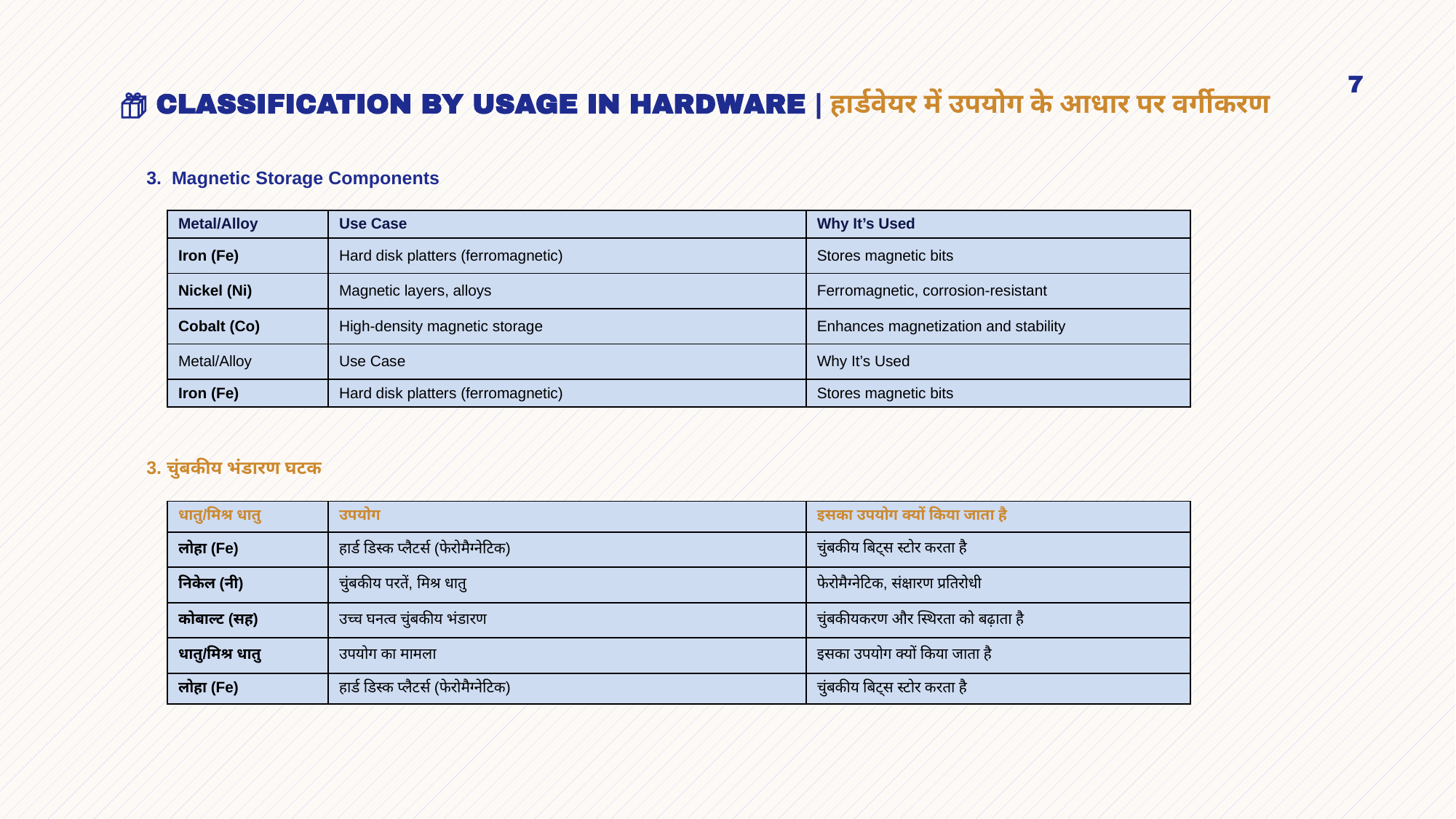

# 📦 Classification by Usage in Hardware | हार्डवेयर में उपयोग के आधार पर वर्गीकरण
7
3.  Magnetic Storage Components
| Metal/Alloy | Use Case | Why It’s Used |
| --- | --- | --- |
| Iron (Fe) | Hard disk platters (ferromagnetic) | Stores magnetic bits |
| Nickel (Ni) | Magnetic layers, alloys | Ferromagnetic, corrosion-resistant |
| Cobalt (Co) | High-density magnetic storage | Enhances magnetization and stability |
| Metal/Alloy | Use Case | Why It’s Used |
| Iron (Fe) | Hard disk platters (ferromagnetic) | Stores magnetic bits |
3. चुंबकीय भंडारण घटक
| धातु/मिश्र धातु | उपयोग | इसका उपयोग क्यों किया जाता है |
| --- | --- | --- |
| लोहा (Fe) | हार्ड डिस्क प्लैटर्स (फेरोमैग्नेटिक) | चुंबकीय बिट्स स्टोर करता है |
| निकेल (नी) | चुंबकीय परतें, मिश्र धातु | फेरोमैग्नेटिक, संक्षारण प्रतिरोधी |
| कोबाल्ट (सह) | उच्च घनत्व चुंबकीय भंडारण | चुंबकीयकरण और स्थिरता को बढ़ाता है |
| धातु/मिश्र धातु | उपयोग का मामला | इसका उपयोग क्यों किया जाता है |
| लोहा (Fe) | हार्ड डिस्क प्लैटर्स (फेरोमैग्नेटिक) | चुंबकीय बिट्स स्टोर करता है |